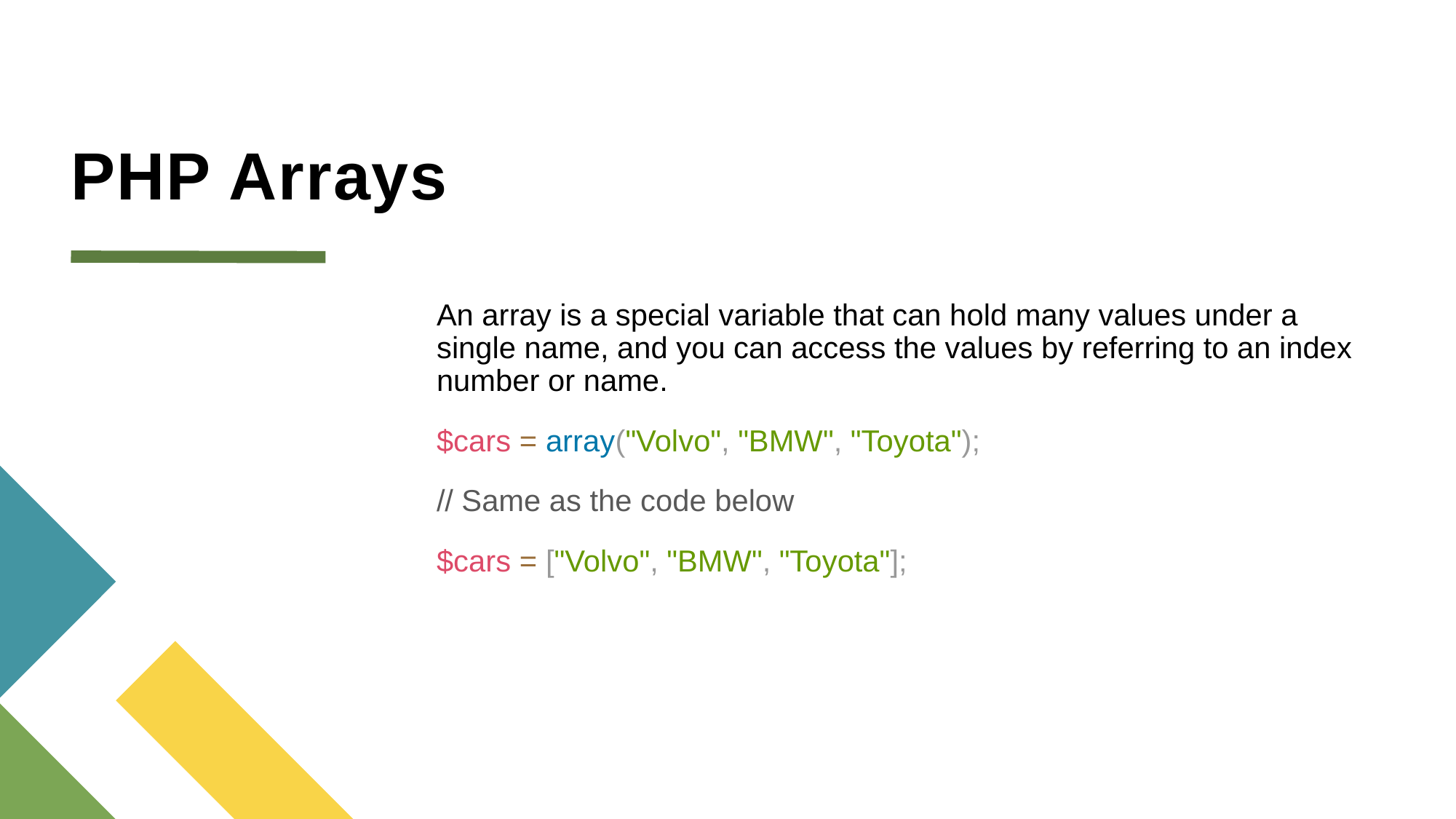

# PHP Arrays
An array is a special variable that can hold many values under a single name, and you can access the values by referring to an index number or name.
$cars = array("Volvo", "BMW", "Toyota");
// Same as the code below
$cars = ["Volvo", "BMW", "Toyota"];